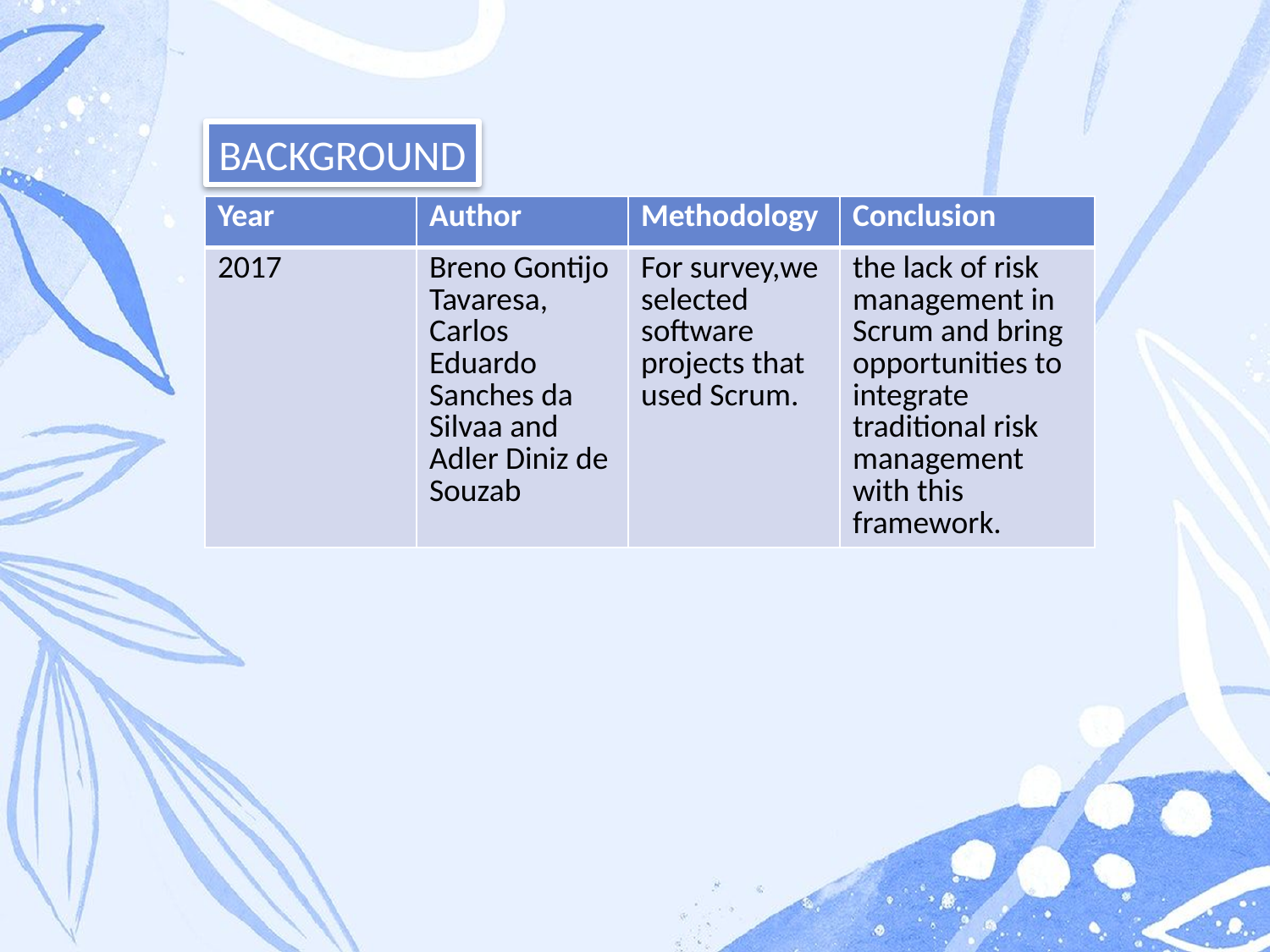

BACKGROUND
| Year | Author | Methodology | Conclusion |
| --- | --- | --- | --- |
| 2017 | Breno Gontijo Tavaresa, Carlos Eduardo Sanches da Silvaa and Adler Diniz de Souzab | For survey,we selected software projects that used Scrum. | the lack of risk management in Scrum and bring opportunities to integrate traditional risk management with this framework. |